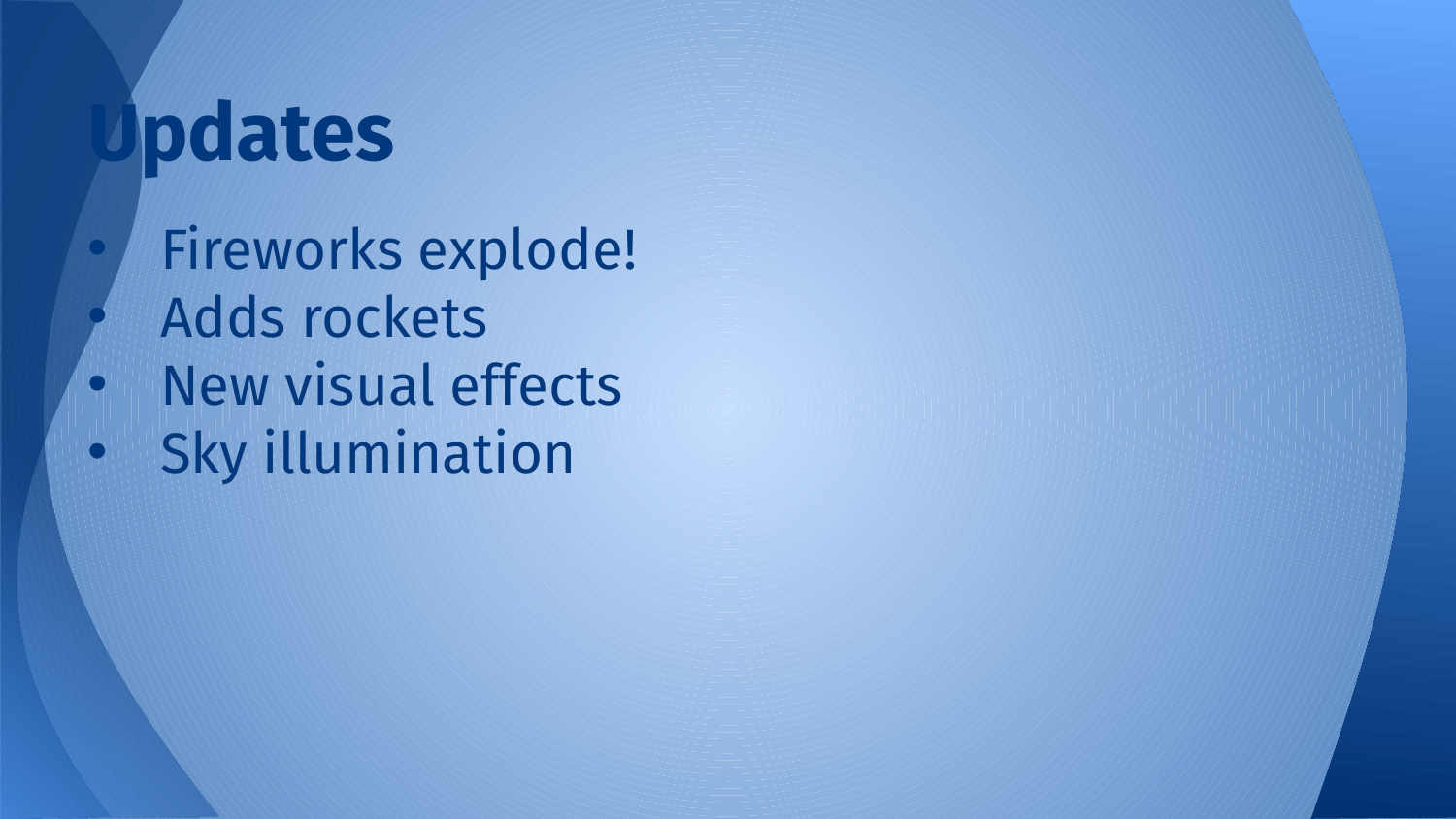

# Updates
Fireworks explode!
Adds rockets
New visual effects
Sky illumination